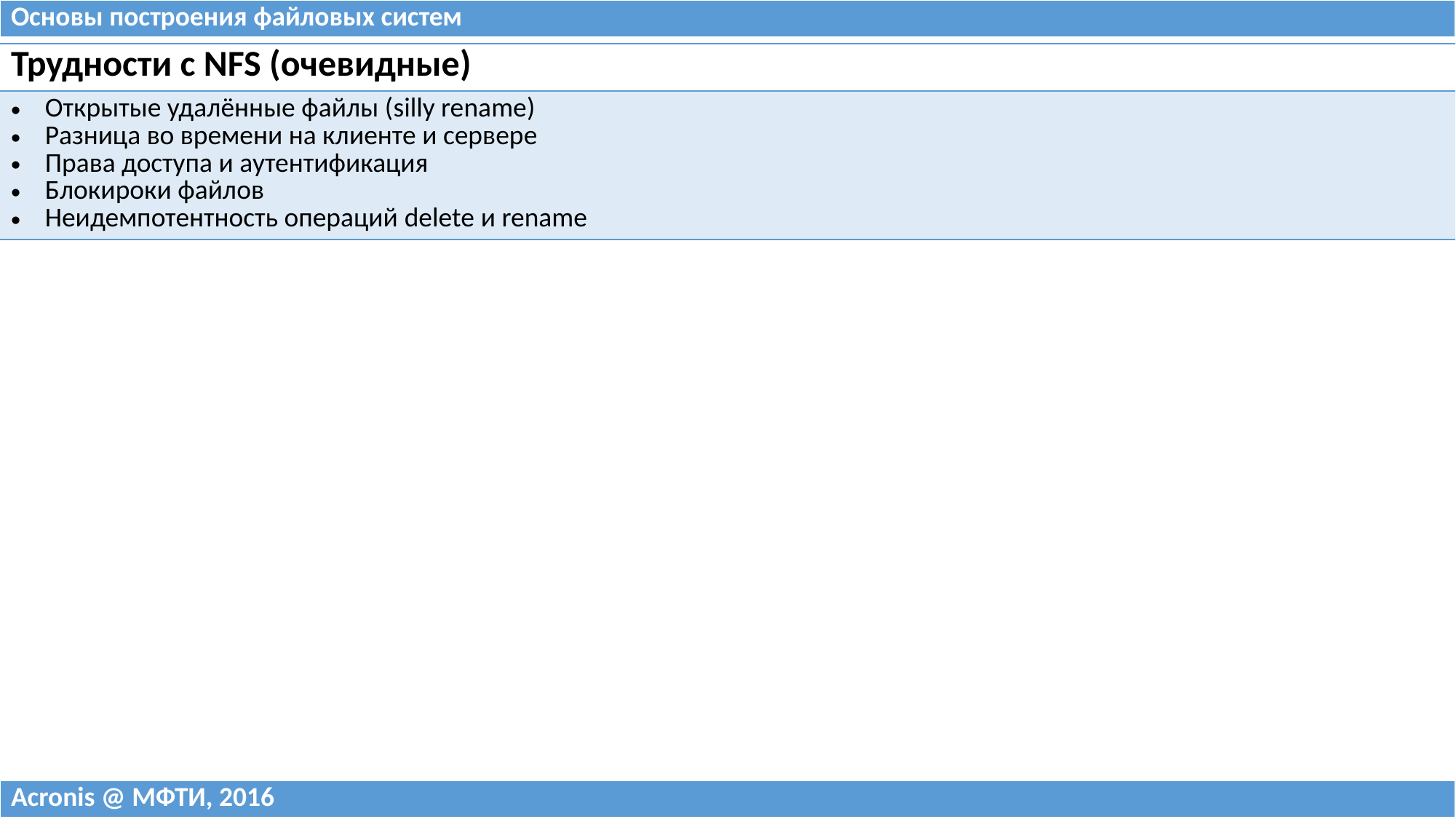

| Основы построения файловых систем |
| --- |
| Трудности с NFS (очевидные) |
| --- |
| Открытые удалённые файлы (silly rename) Разница во времени на клиенте и сервере Права доступа и аутентификация Блокироки файлов Неидемпотентность операций delete и rename |
| Acronis @ МФТИ, 2016 |
| --- |